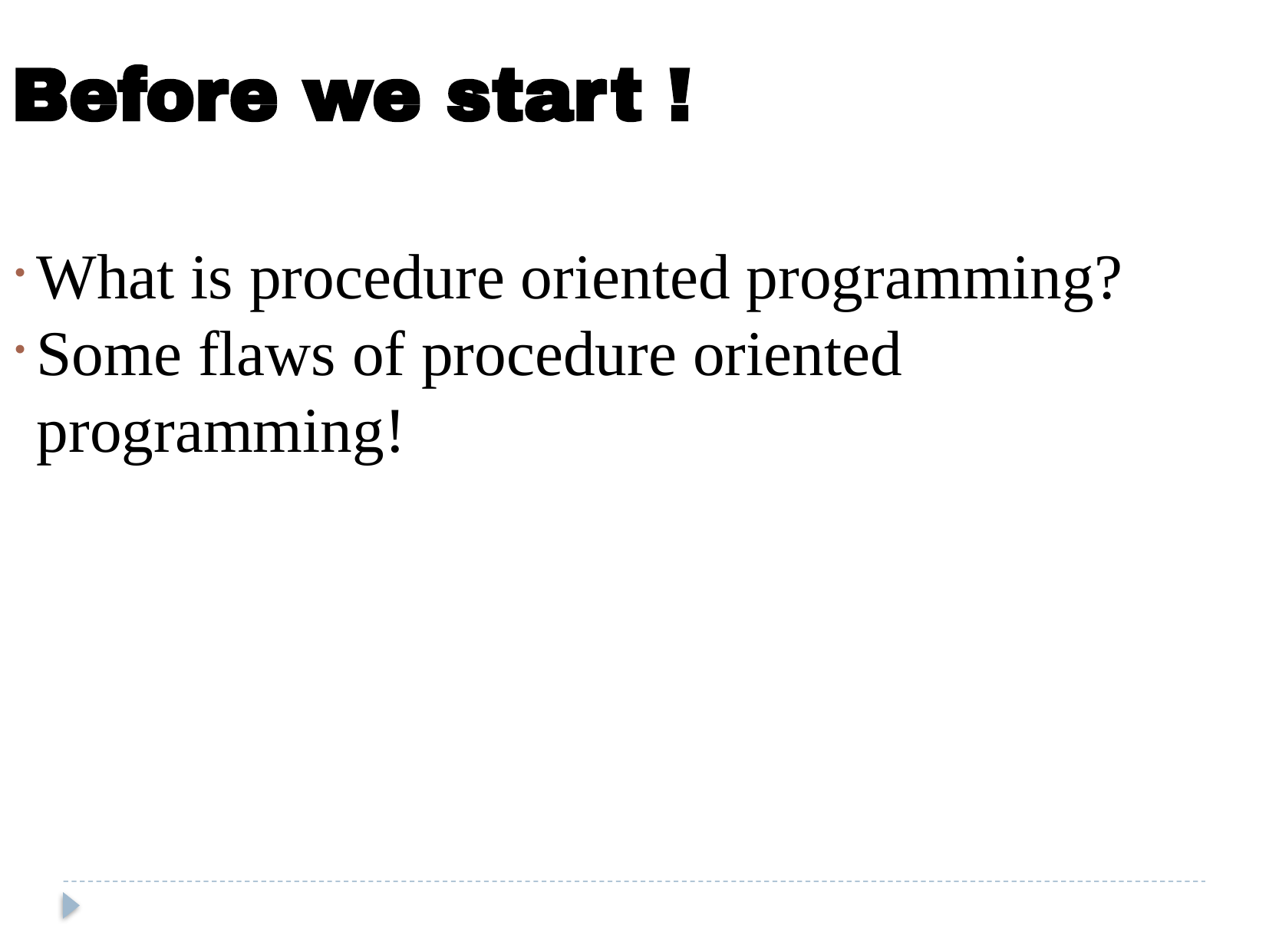

Before we start !
What is procedure oriented programming?
Some flaws of procedure oriented programming!